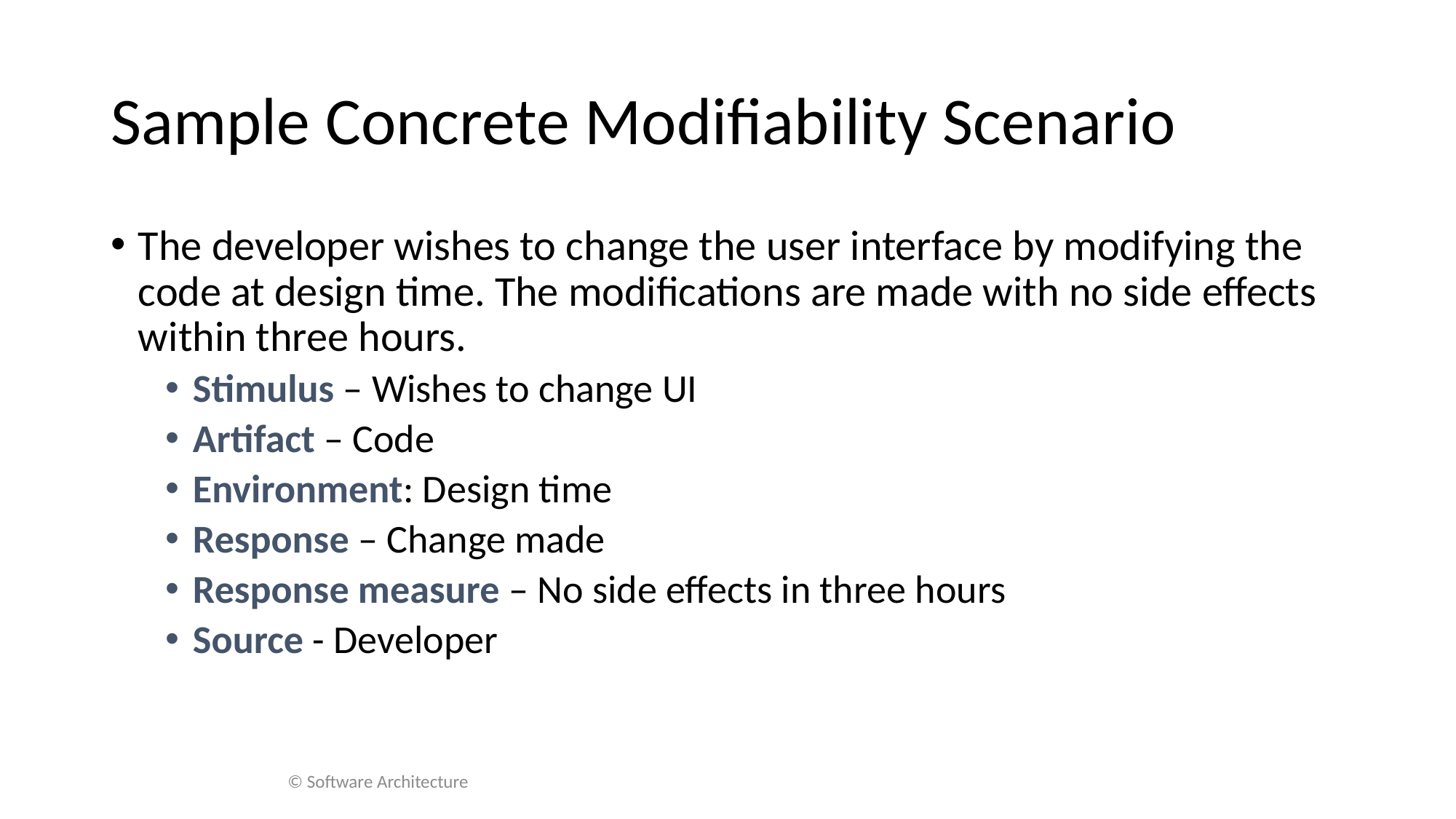

# Sample Concrete Modifiability Scenario
The developer wishes to change the user interface by modifying the code at design time. The modifications are made with no side effects within three hours.
Stimulus – Wishes to change UI
Artifact – Code
Environment: Design time
Response – Change made
Response measure – No side effects in three hours
Source - Developer
© Software Architecture